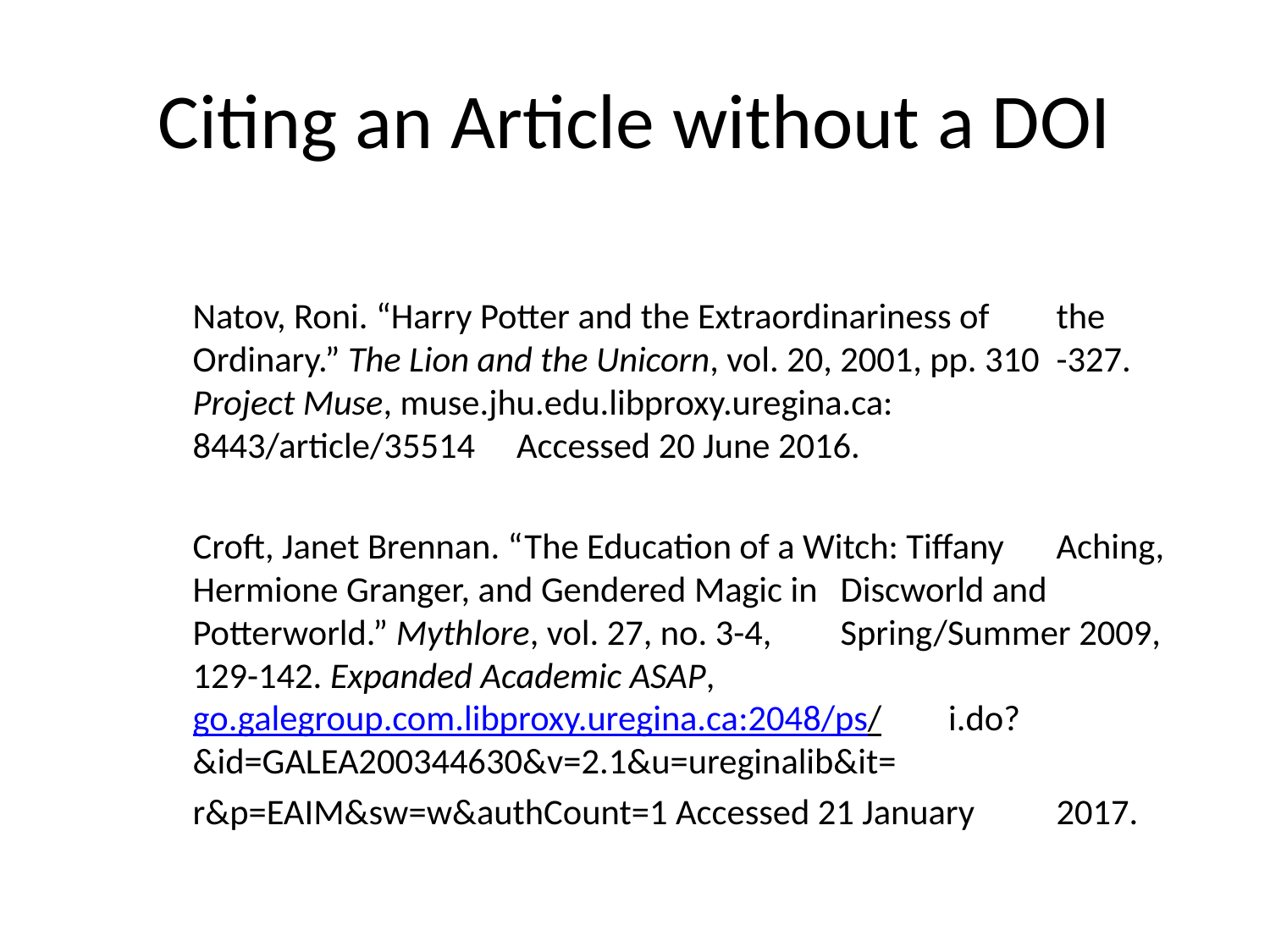

# Citing an Article without a DOI

Natov, Roni. “Harry Potter and the Extraordinariness of 	the 	Ordinary.” The Lion and the Unicorn, vol. 20, 2001, pp. 310 	-327. Project Muse, muse.jhu.edu.libproxy.uregina.ca:	8443/article/35514 	Accessed 20 June 2016.

Croft, Janet Brennan. “The Education of a Witch: Tiffany 	Aching, Hermione Granger, and Gendered Magic in 	Discworld and Potterworld.” Mythlore, vol. 27, no. 3-4, 	Spring/Summer 2009, 129-142. Expanded Academic ASAP, 	go.galegroup.com.libproxy.uregina.ca:2048/ps/	i.do?	&id=GALEA200344630&v=2.1&u=ureginalib&it=
	r&p=EAIM&sw=w&authCount=1 Accessed 21 January 	2017.